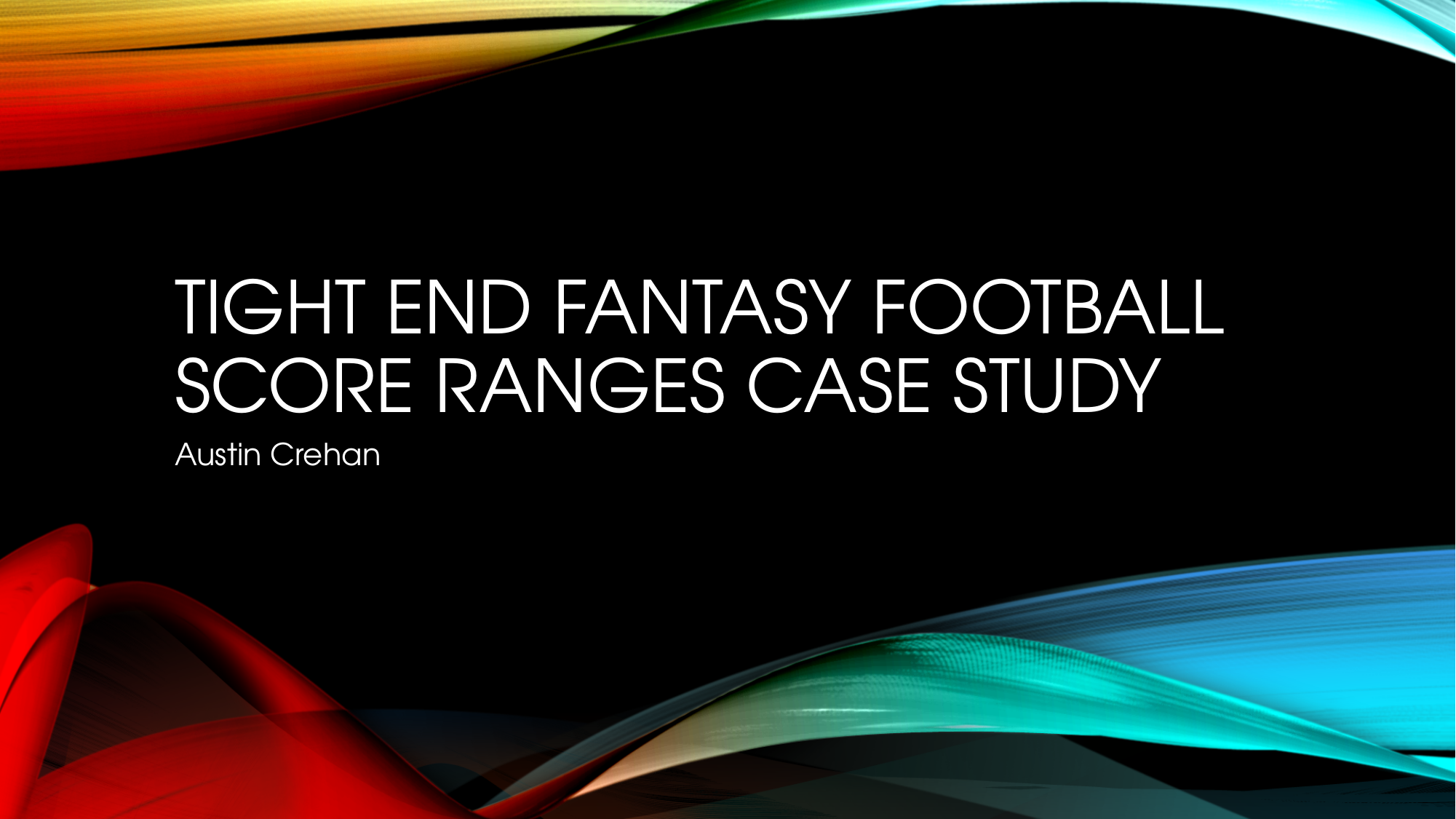

# Tight end fantasy football score ranges case study
Austin Crehan